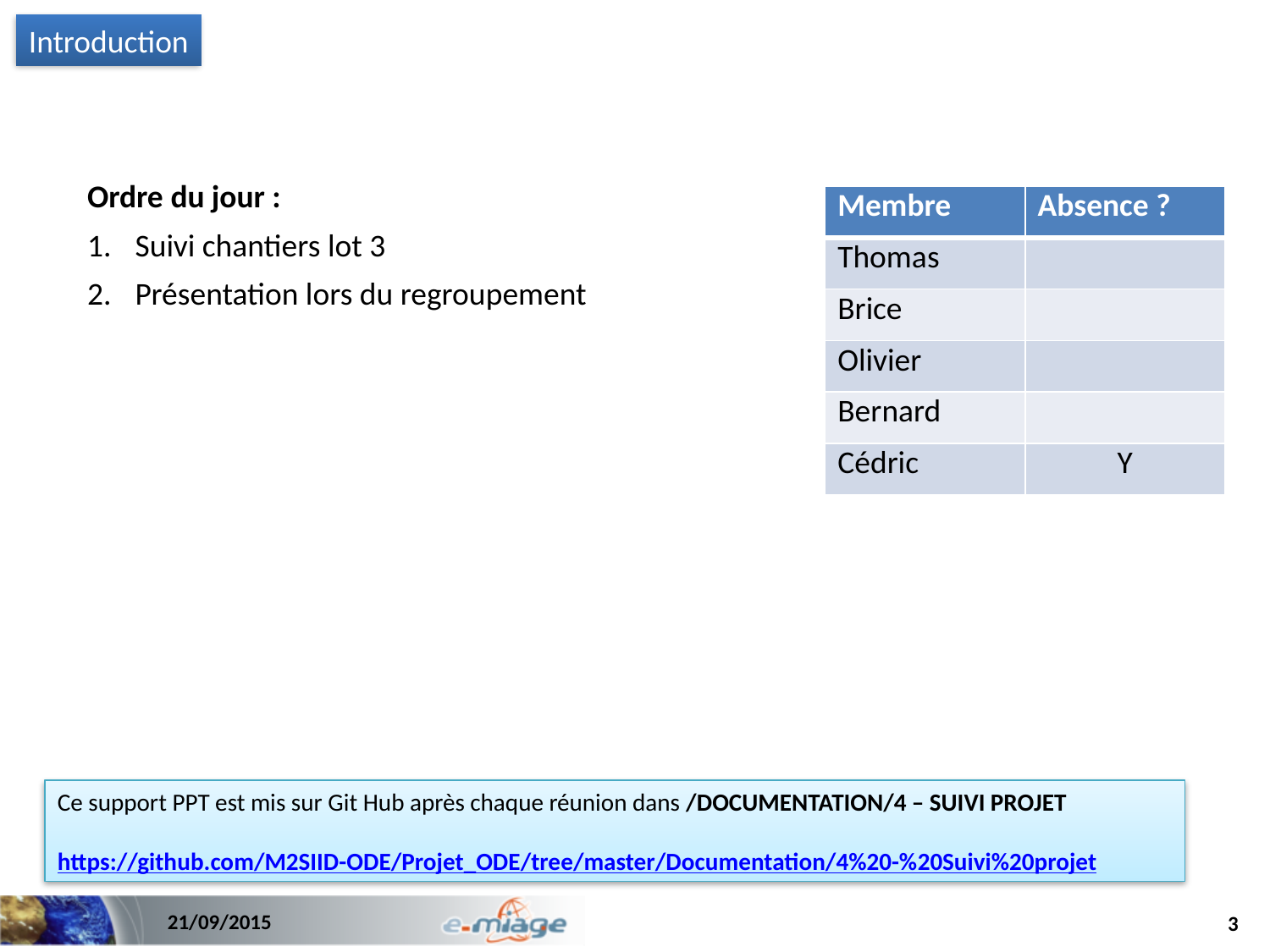

Introduction
Ordre du jour :
Suivi chantiers lot 3
Présentation lors du regroupement

| Membre | Absence ? |
| --- | --- |
| Thomas |  |
| Brice |  |
| Olivier |  |
| Bernard |  |
| Cédric | Y |
Ce support PPT est mis sur Git Hub après chaque réunion dans /DOCUMENTATION/4 – SUIVI PROJET

https://github.com/M2SIID-ODE/Projet_ODE/tree/master/Documentation/4%20-%20Suivi%20projet